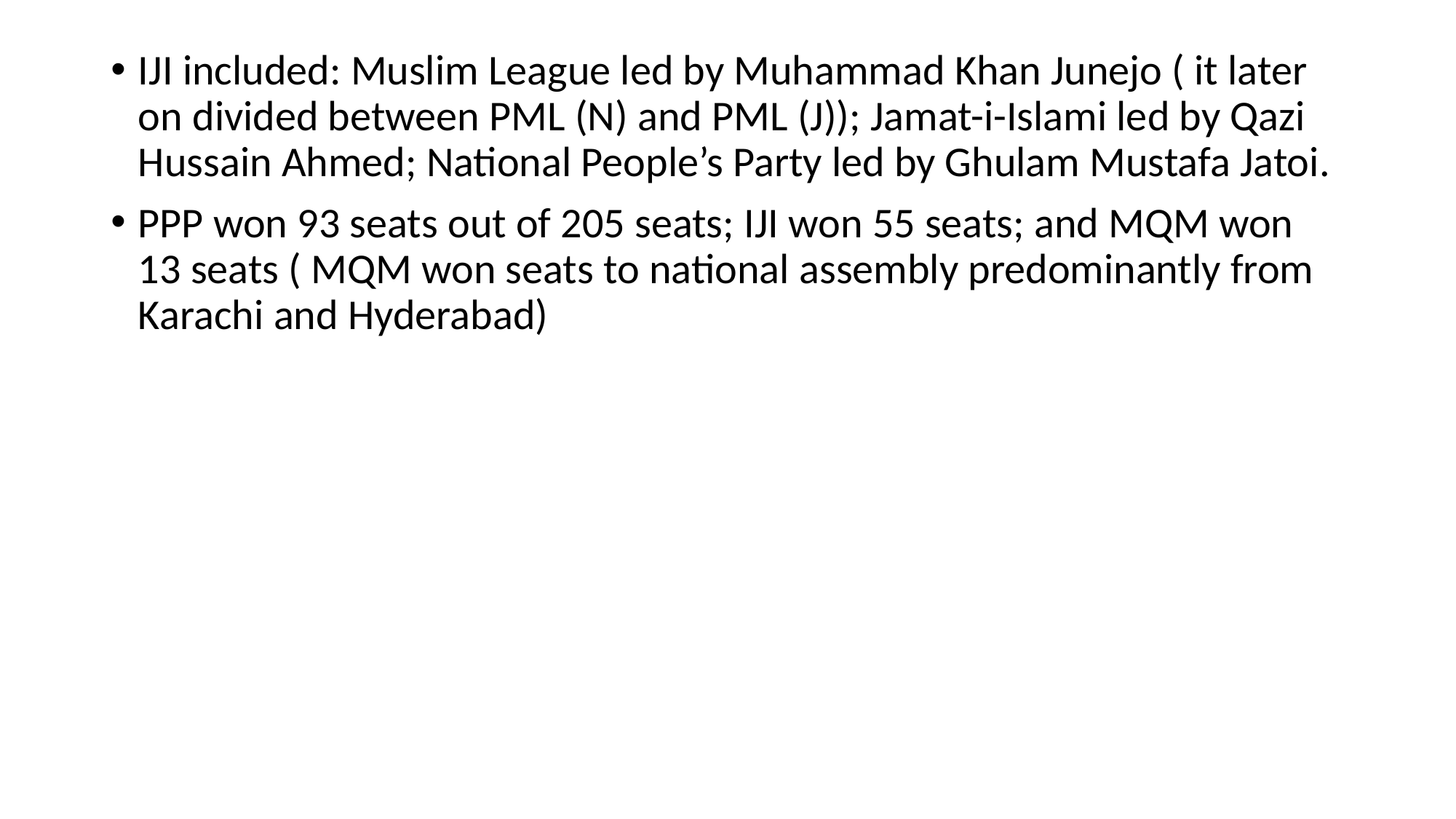

IJI included: Muslim League led by Muhammad Khan Junejo ( it later on divided between PML (N) and PML (J)); Jamat-i-Islami led by Qazi Hussain Ahmed; National People’s Party led by Ghulam Mustafa Jatoi.
PPP won 93 seats out of 205 seats; IJI won 55 seats; and MQM won 13 seats ( MQM won seats to national assembly predominantly from Karachi and Hyderabad)